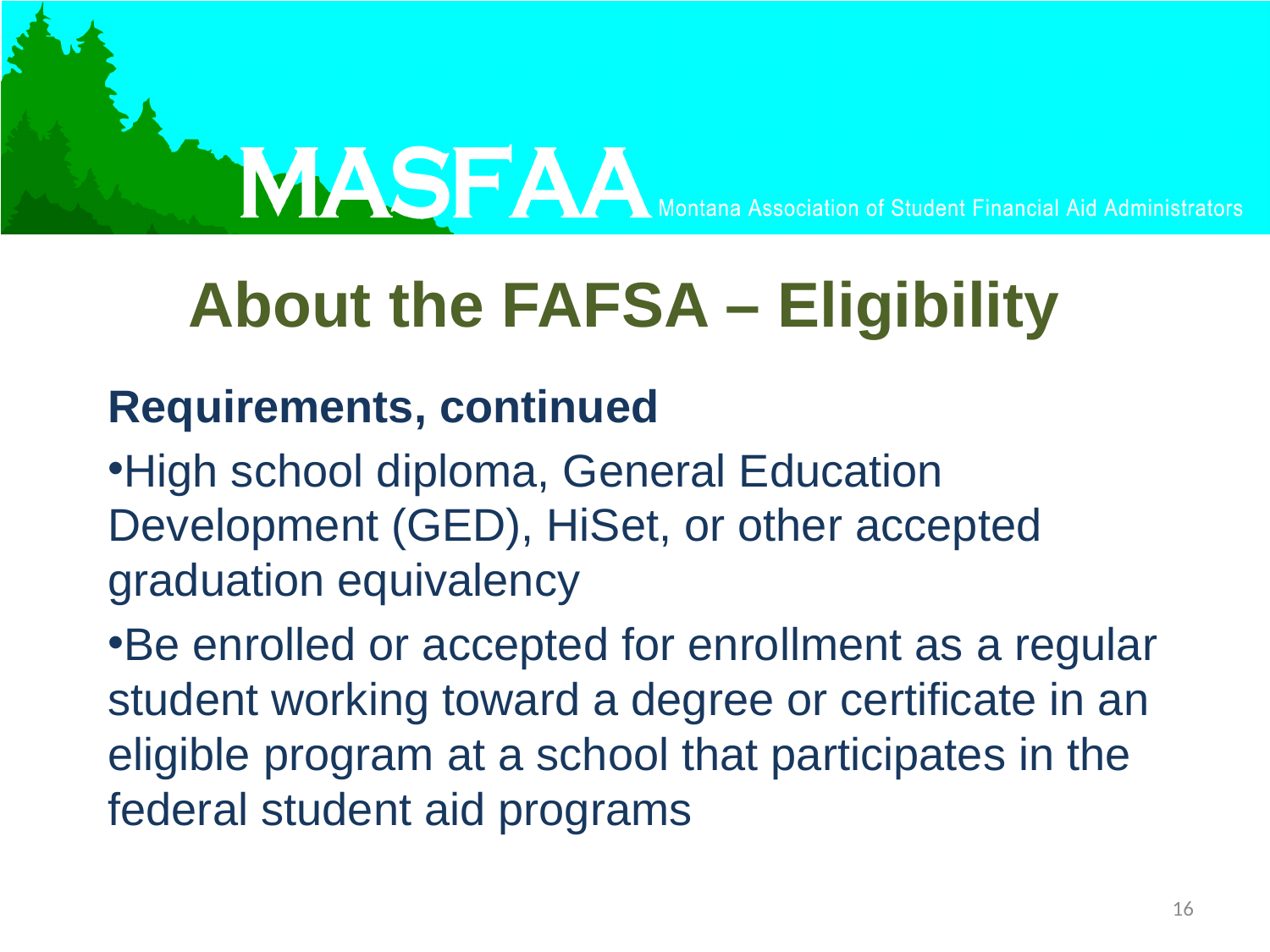

# About the FAFSA – Eligibility
Requirements, continued
High school diploma, General Education Development (GED), HiSet, or other accepted graduation equivalency
Be enrolled or accepted for enrollment as a regular student working toward a degree or certificate in an eligible program at a school that participates in the federal student aid programs
16